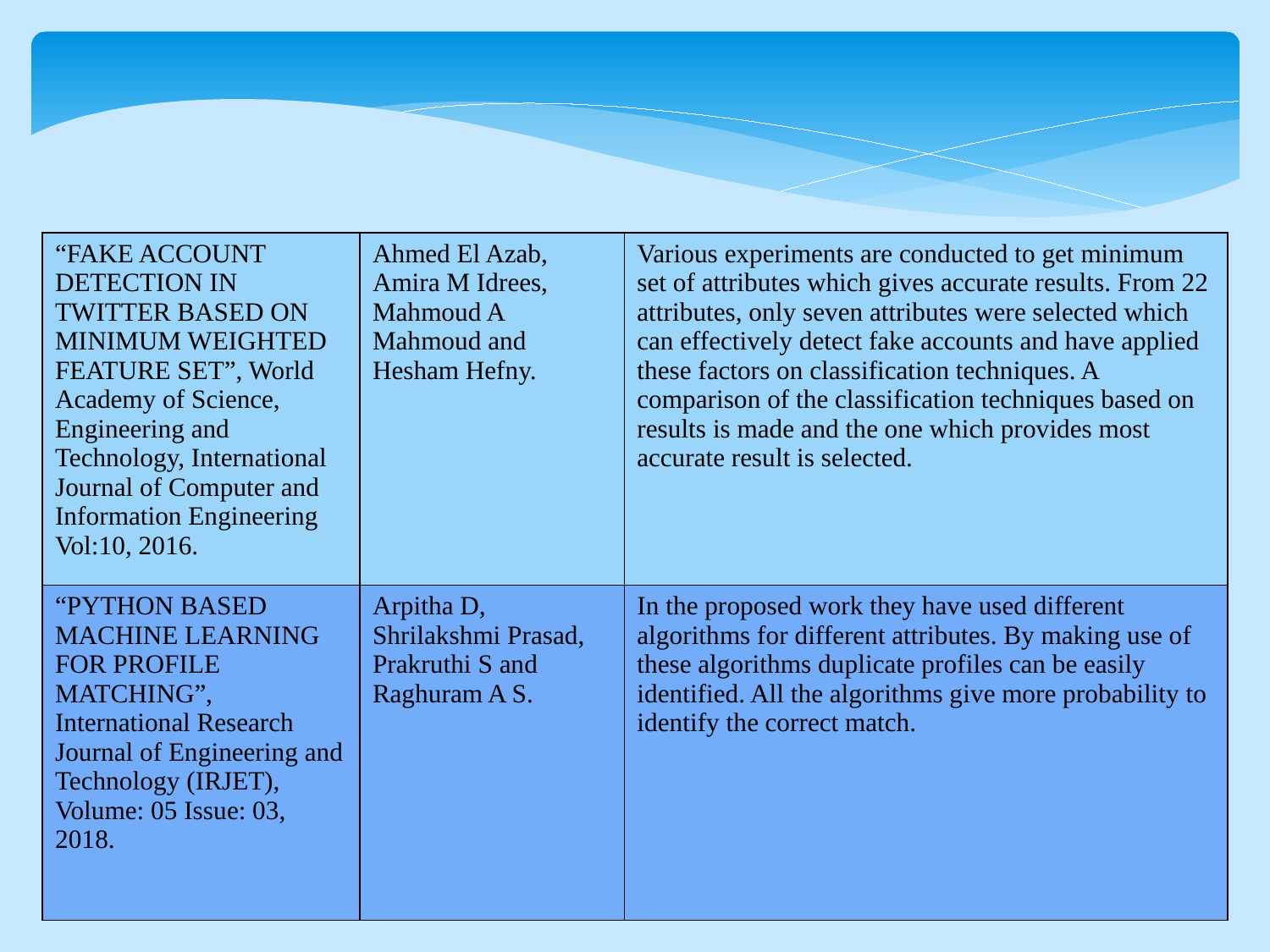

| “FAKE ACCOUNT DETECTION IN TWITTER BASED ON MINIMUM WEIGHTED FEATURE SET”, World Academy of Science, Engineering and Technology, International Journal of Computer and Information Engineering Vol:10, 2016. | Ahmed El Azab, Amira M Idrees, Mahmoud A Mahmoud and Hesham Hefny. | Various experiments are conducted to get minimum set of attributes which gives accurate results. From 22 attributes, only seven attributes were selected which can effectively detect fake accounts and have applied these factors on classification techniques. A comparison of the classification techniques based on results is made and the one which provides most accurate result is selected. |
| --- | --- | --- |
| “PYTHON BASED MACHINE LEARNING FOR PROFILE MATCHING”, International Research Journal of Engineering and Technology (IRJET), Volume: 05 Issue: 03, 2018. | Arpitha D, Shrilakshmi Prasad, Prakruthi S and Raghuram A S. | In the proposed work they have used different algorithms for different attributes. By making use of these algorithms duplicate profiles can be easily identified. All the algorithms give more probability to identify the correct match. |